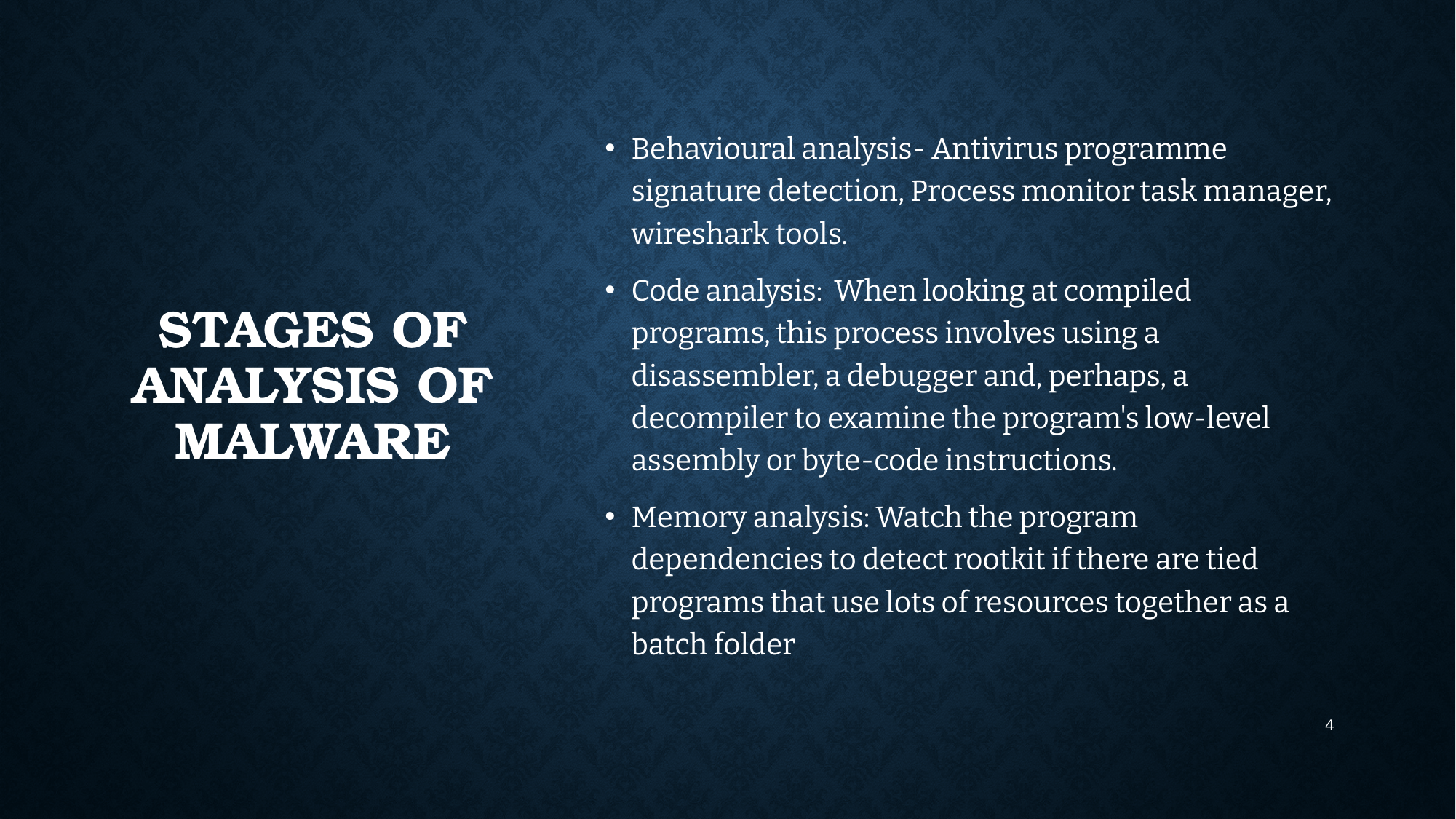

# Stages of Analysis of malware
Behavioural analysis- Antivirus programme signature detection, Process monitor task manager, wireshark tools.
Code analysis:  When looking at compiled programs, this process involves using a disassembler, a debugger and, perhaps, a decompiler to examine the program's low-level assembly or byte-code instructions.
Memory analysis: Watch the program dependencies to detect rootkit if there are tied programs that use lots of resources together as a batch folder
4